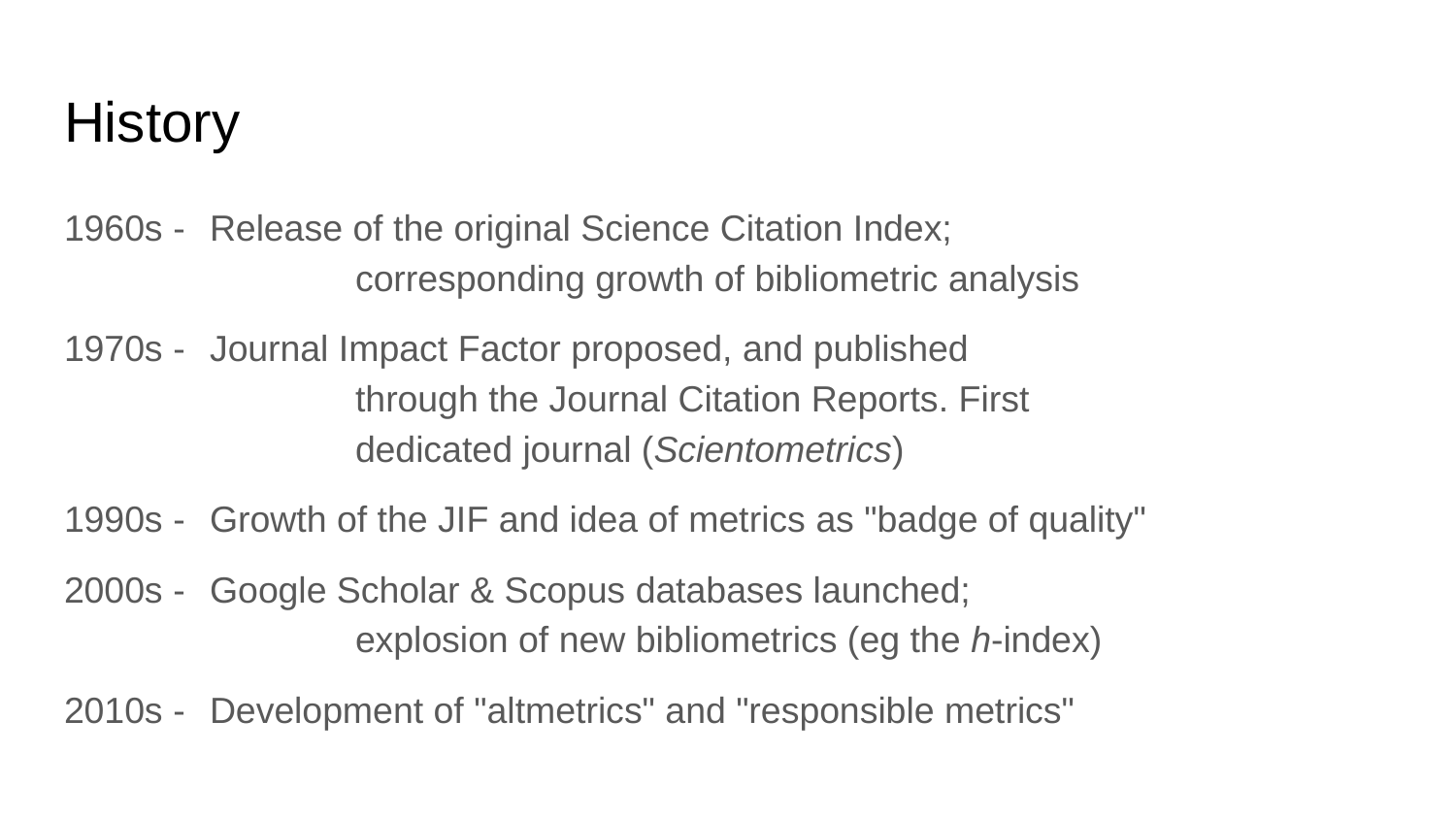

# History
1960s - 	Release of the original Science Citation Index;
		corresponding growth of bibliometric analysis
1970s - 	Journal Impact Factor proposed, and published
		through the Journal Citation Reports. First
		dedicated journal (Scientometrics)
1990s - 	Growth of the JIF and idea of metrics as "badge of quality"
2000s -	Google Scholar & Scopus databases launched;
		explosion of new bibliometrics (eg the h-index)
2010s -	Development of "altmetrics" and "responsible metrics"